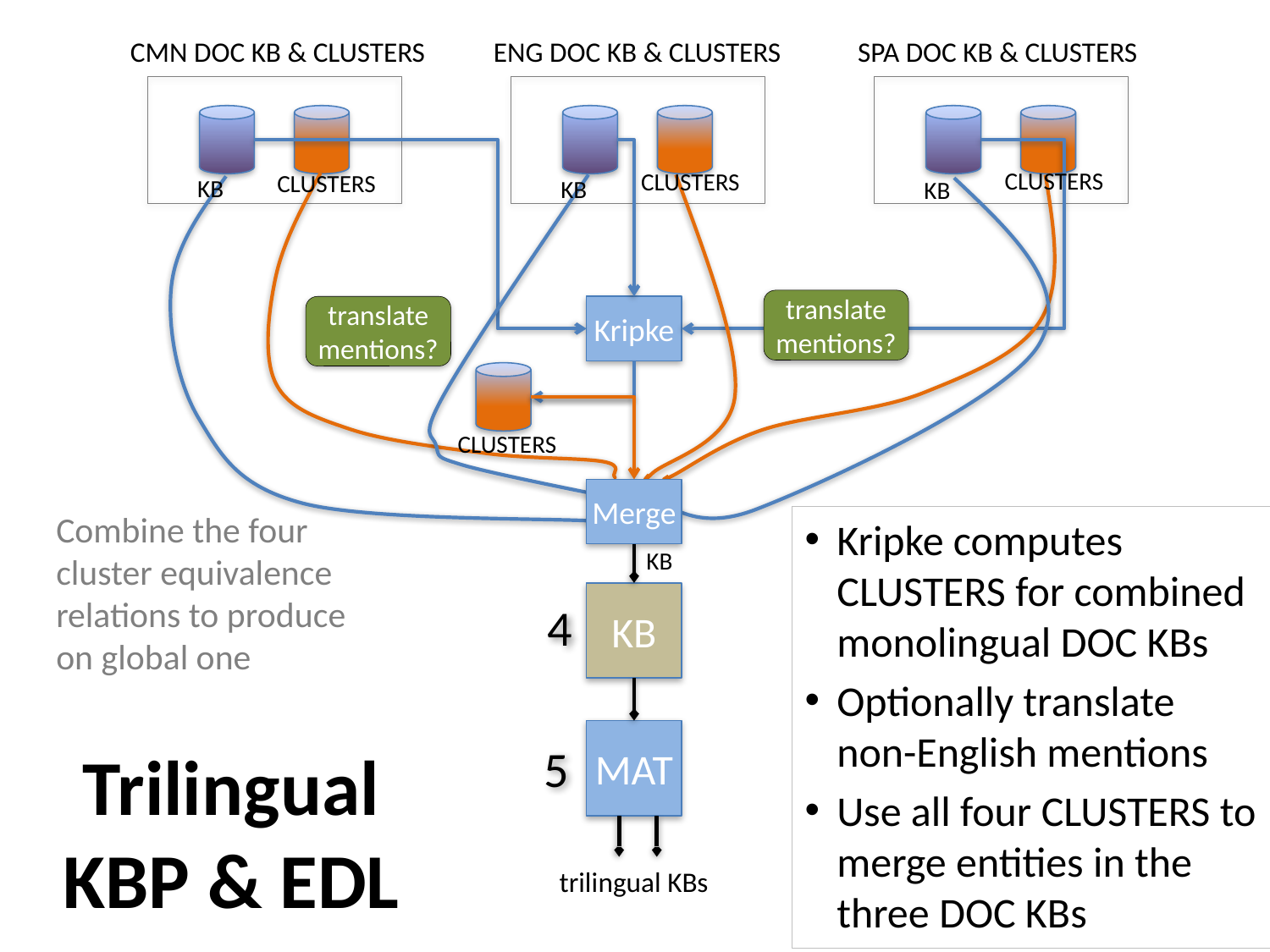

CMN doc kb & clusters
ENG doc kb & clusters
SPA doc kb & clusters

 clusters
 clusters
 clusters
 KB

 KB
 KB

translate mentions?
translate mentions?
Kripke

 clusters
Merge
Combine the four cluster equivalence relations to produce on global one
Kripke computes  clusters for combined monolingual doc kbs
Optionally translate non-English mentions
Use all four clusters to merge entities in the three doc kbs
 KB
KB
4
MAT
5
# Trilingual KBP & EDL
trilingual KBs